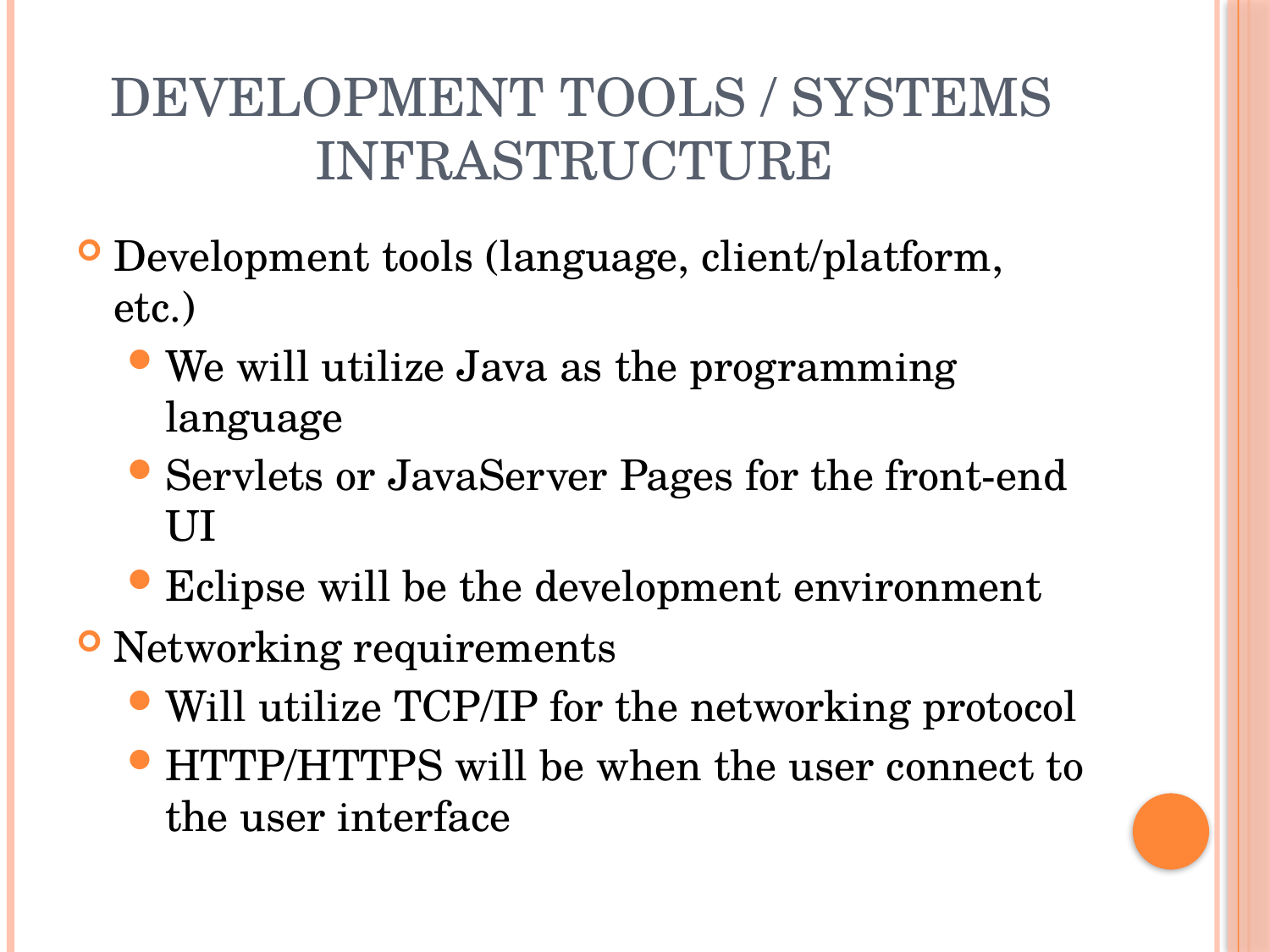

# Development Tools / Systems Infrastructure
Development tools (language, client/platform, etc.)
We will utilize Java as the programming language
Servlets or JavaServer Pages for the front-end UI
Eclipse will be the development environment
Networking requirements
Will utilize TCP/IP for the networking protocol
HTTP/HTTPS will be when the user connect to the user interface